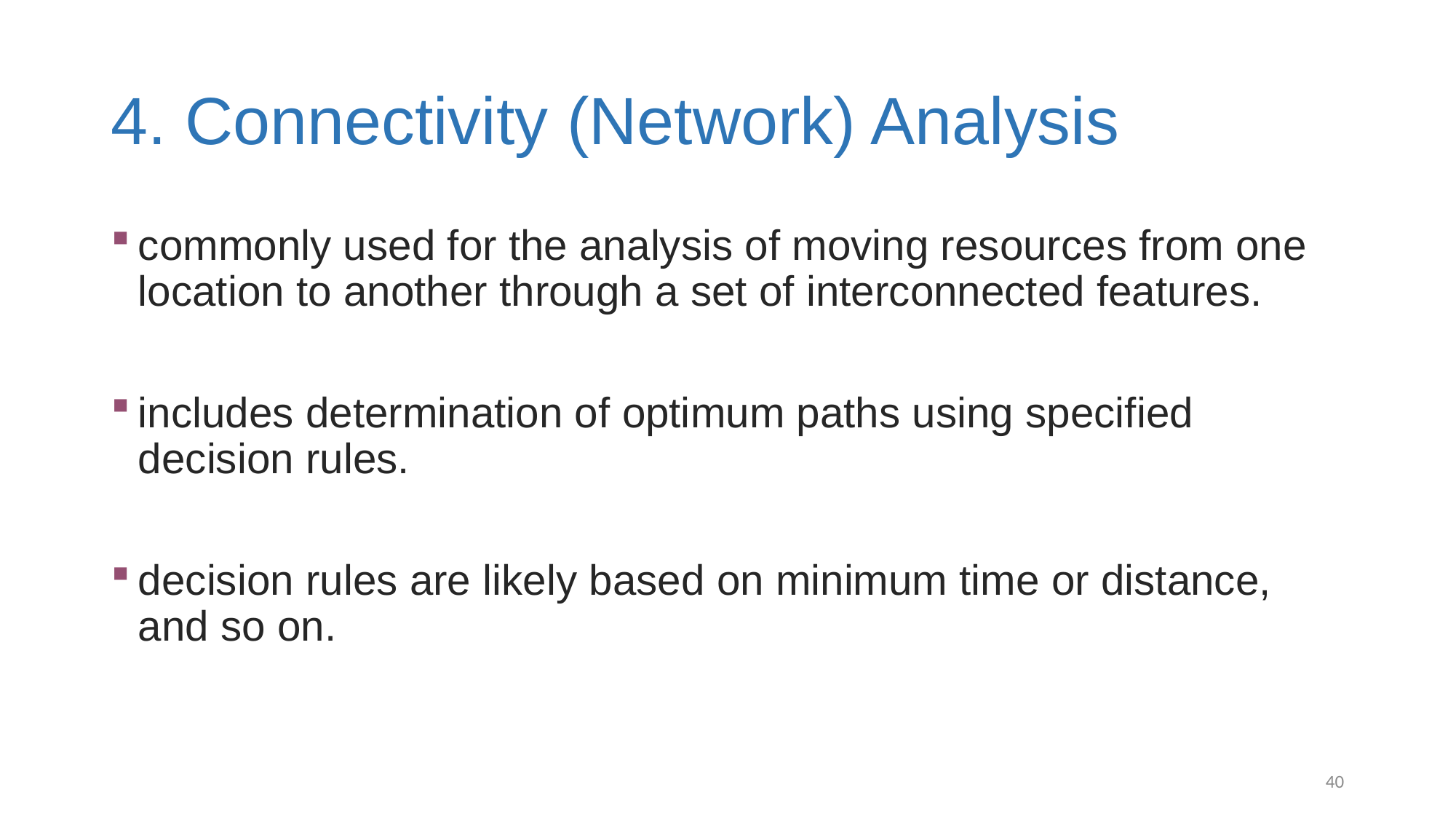

# 4. Connectivity (Network) Analysis
commonly used for the analysis of moving resources from one location to another through a set of interconnected features.

includes determination of optimum paths using specified decision rules.

decision rules are likely based on minimum time or distance, and so on.
40